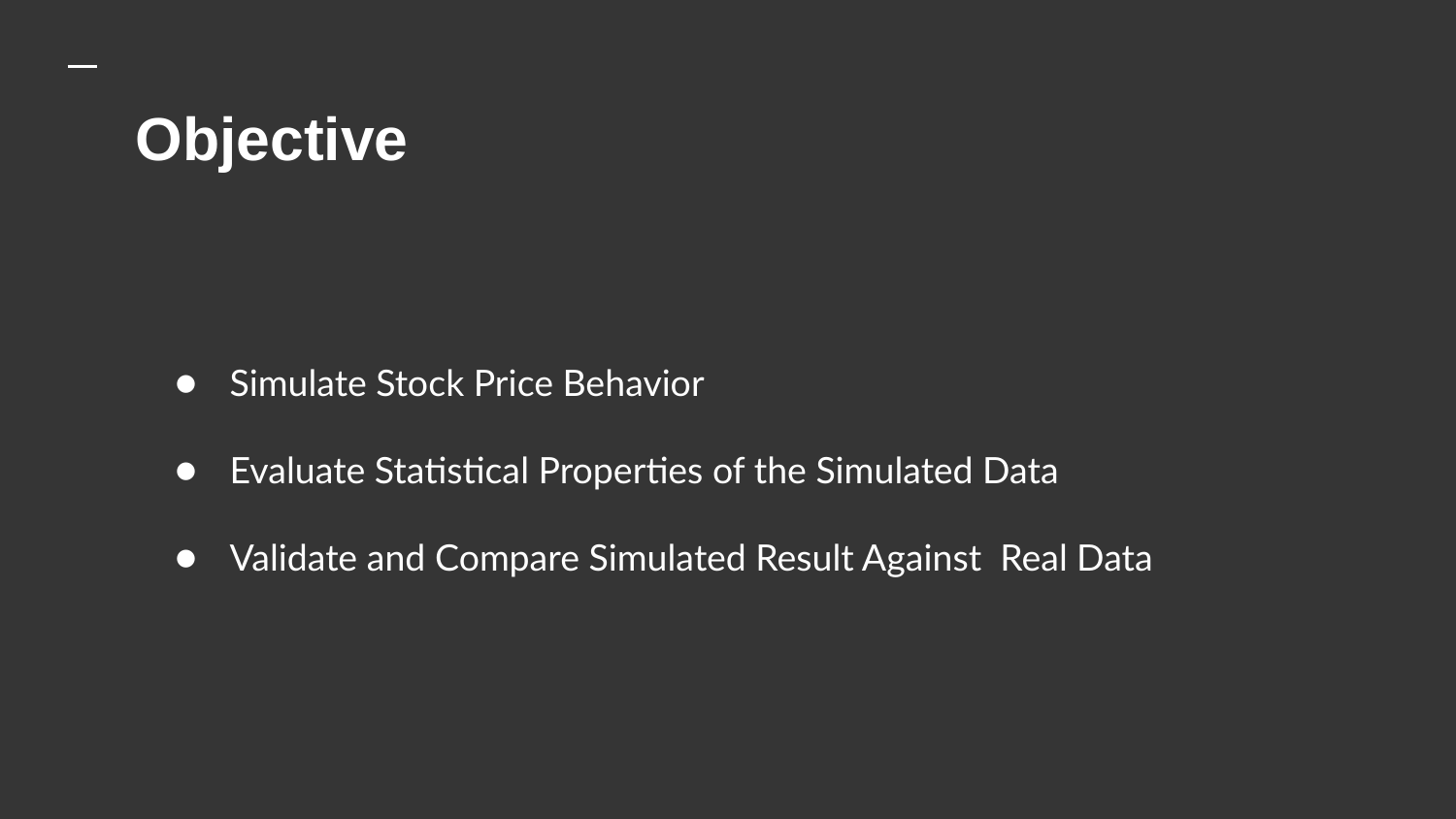

Objective

Simulate Stock Price Behavior
Evaluate Statistical Properties of the Simulated Data
Validate and Compare Simulated Result Against  Real Data